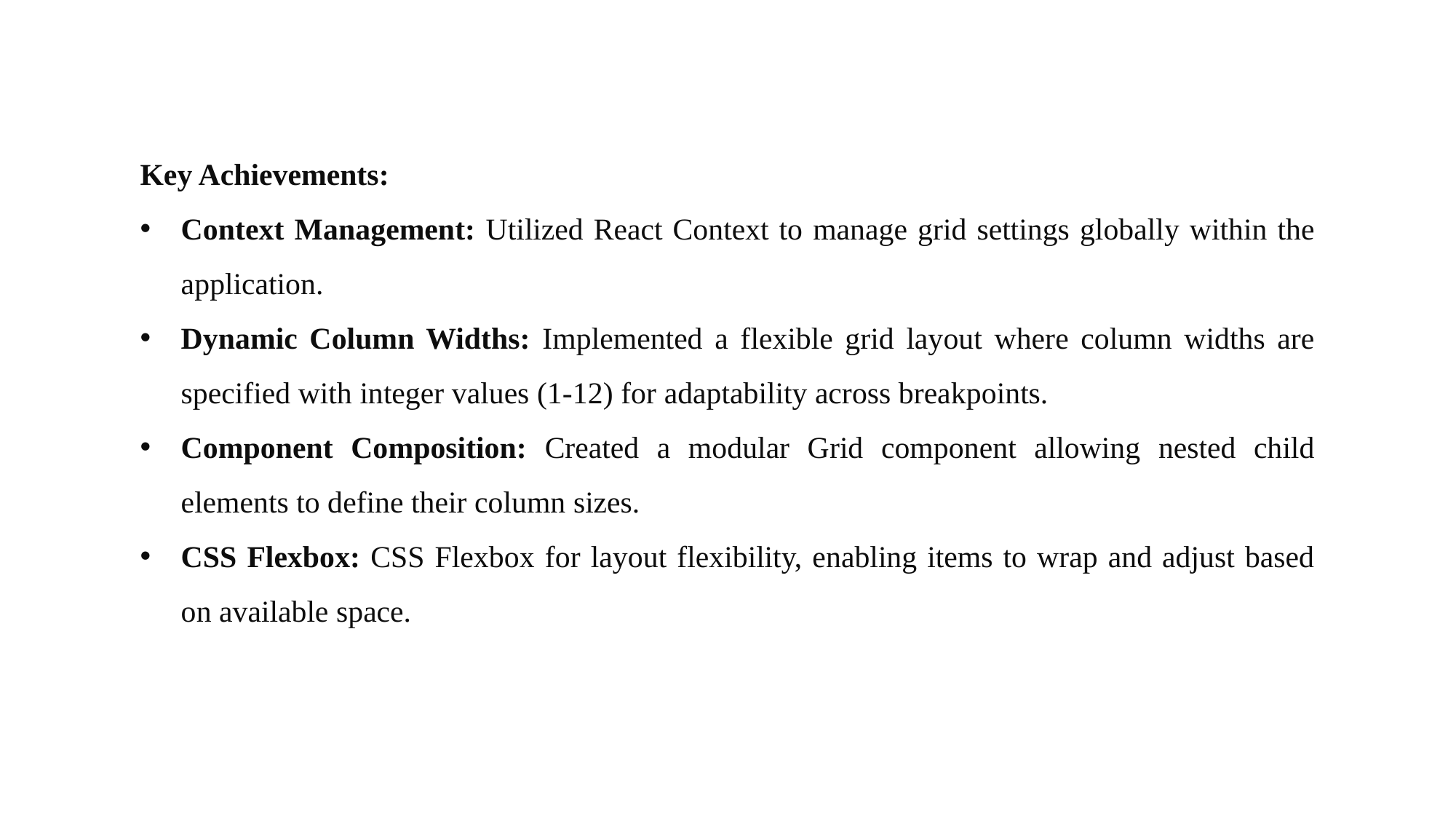

Key Achievements:
Context Management: Utilized React Context to manage grid settings globally within the application.
Dynamic Column Widths: Implemented a flexible grid layout where column widths are specified with integer values (1-12) for adaptability across breakpoints.
Component Composition: Created a modular Grid component allowing nested child elements to define their column sizes.
CSS Flexbox: CSS Flexbox for layout flexibility, enabling items to wrap and adjust based on available space.